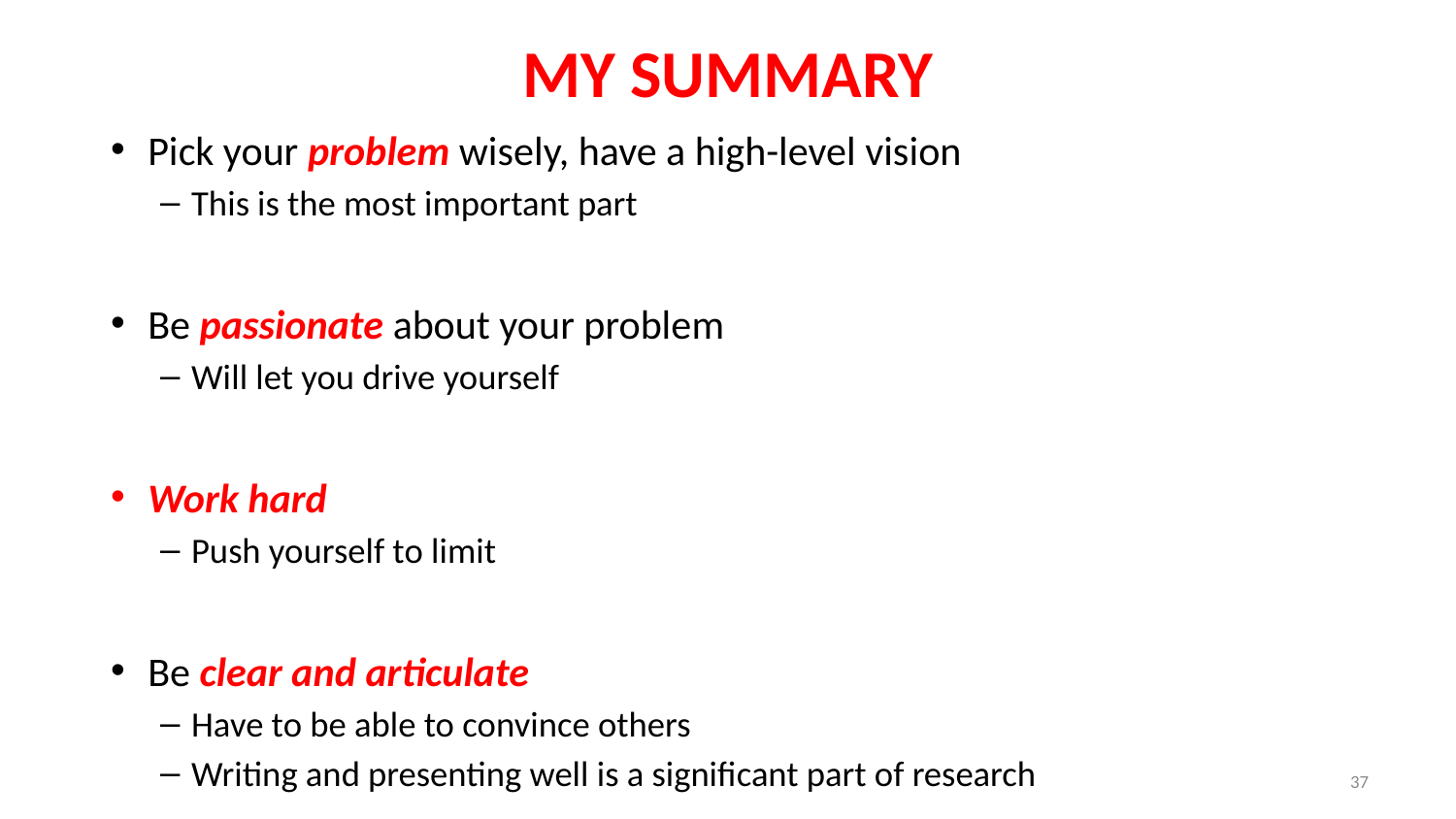

# MY SUMMARY
Pick your problem wisely, have a high-level vision
This is the most important part

Be passionate about your problem
Will let you drive yourself

Work hard
Push yourself to limit

Be clear and articulate
Have to be able to convince others
Writing and presenting well is a significant part of research

37